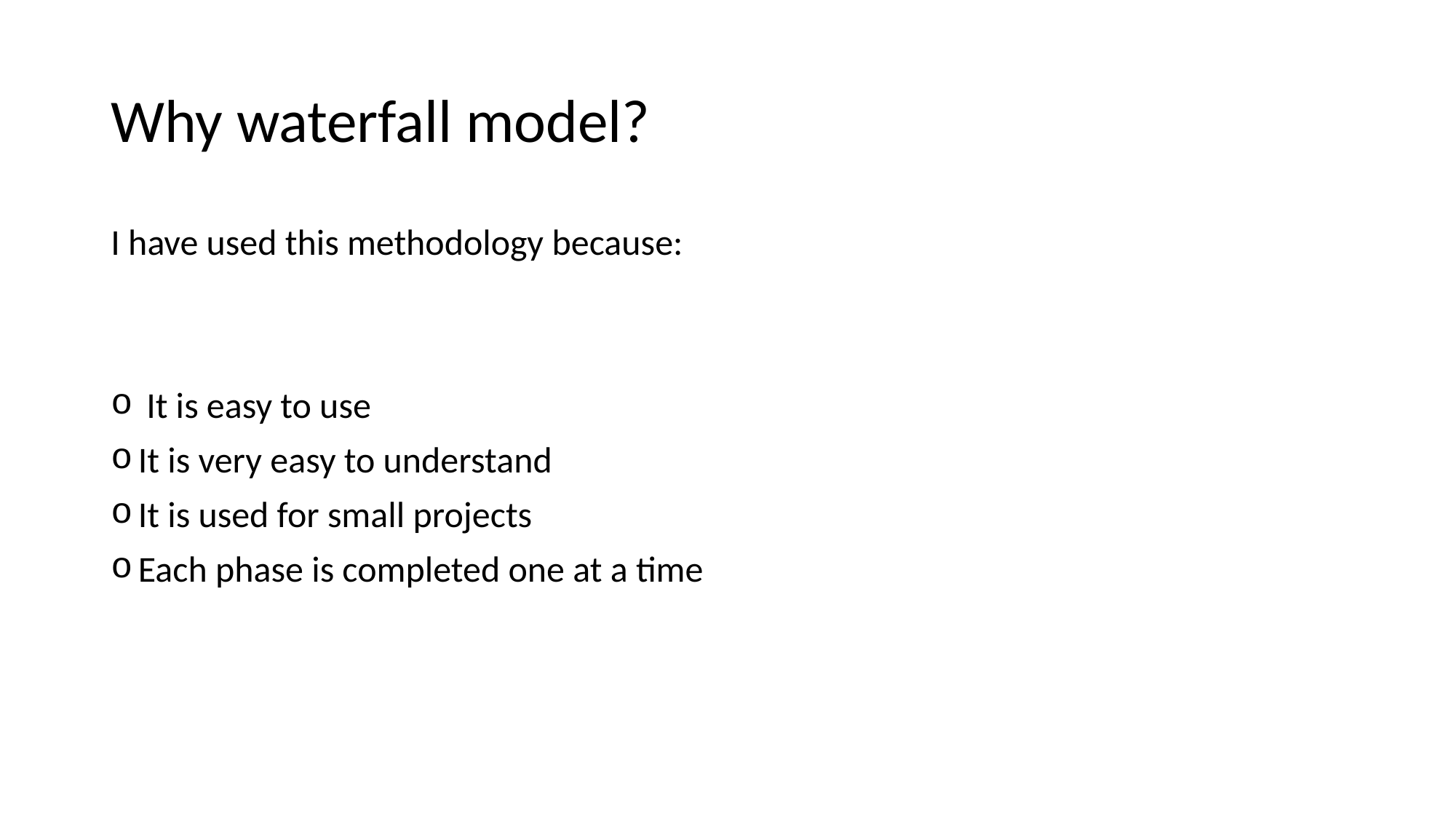

# Why waterfall model?
I have used this methodology because:

 It is easy to use
It is very easy to understand
It is used for small projects
Each phase is completed one at a time